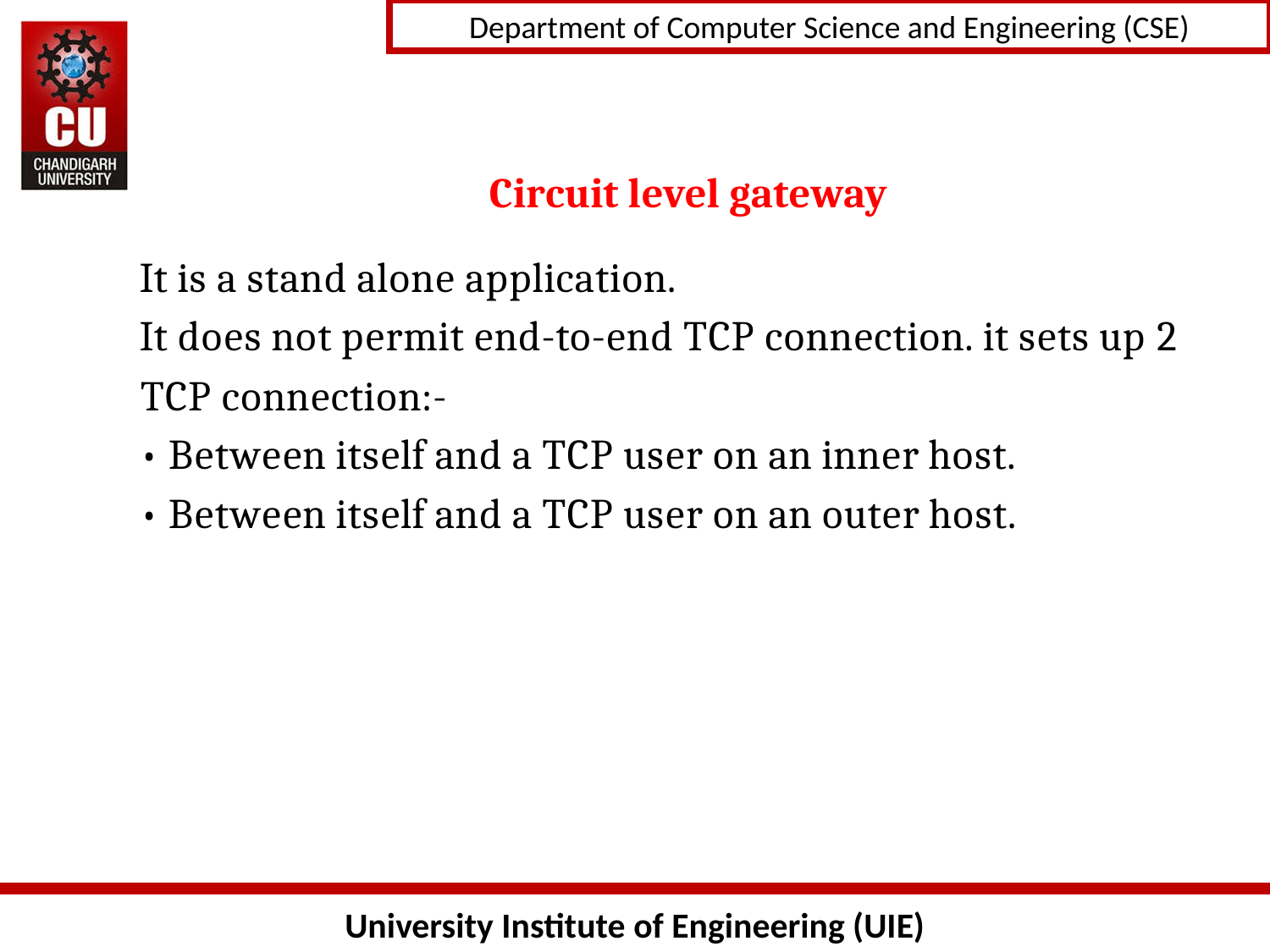

# Circuit level gateway
It is a stand alone application.
It does not permit end-to-end TCP connection. it sets up 2
TCP connection:-
• Between itself and a TCP user on an inner host.
• Between itself and a TCP user on an outer host.